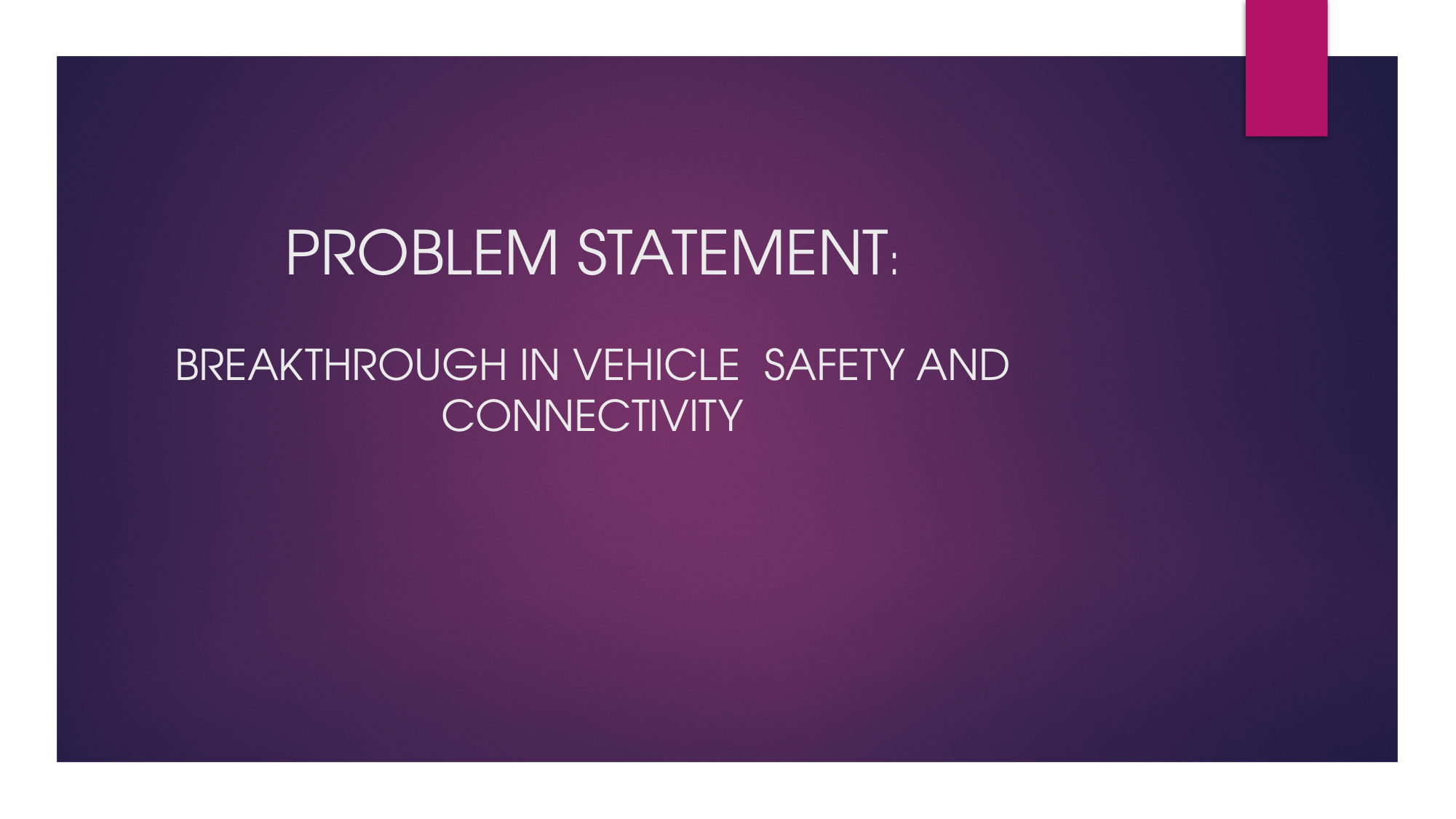

PROBLEM STATEMENT:

BREAKTHROUGH IN VEHICLE  SAFETY AND CONNECTIVITY